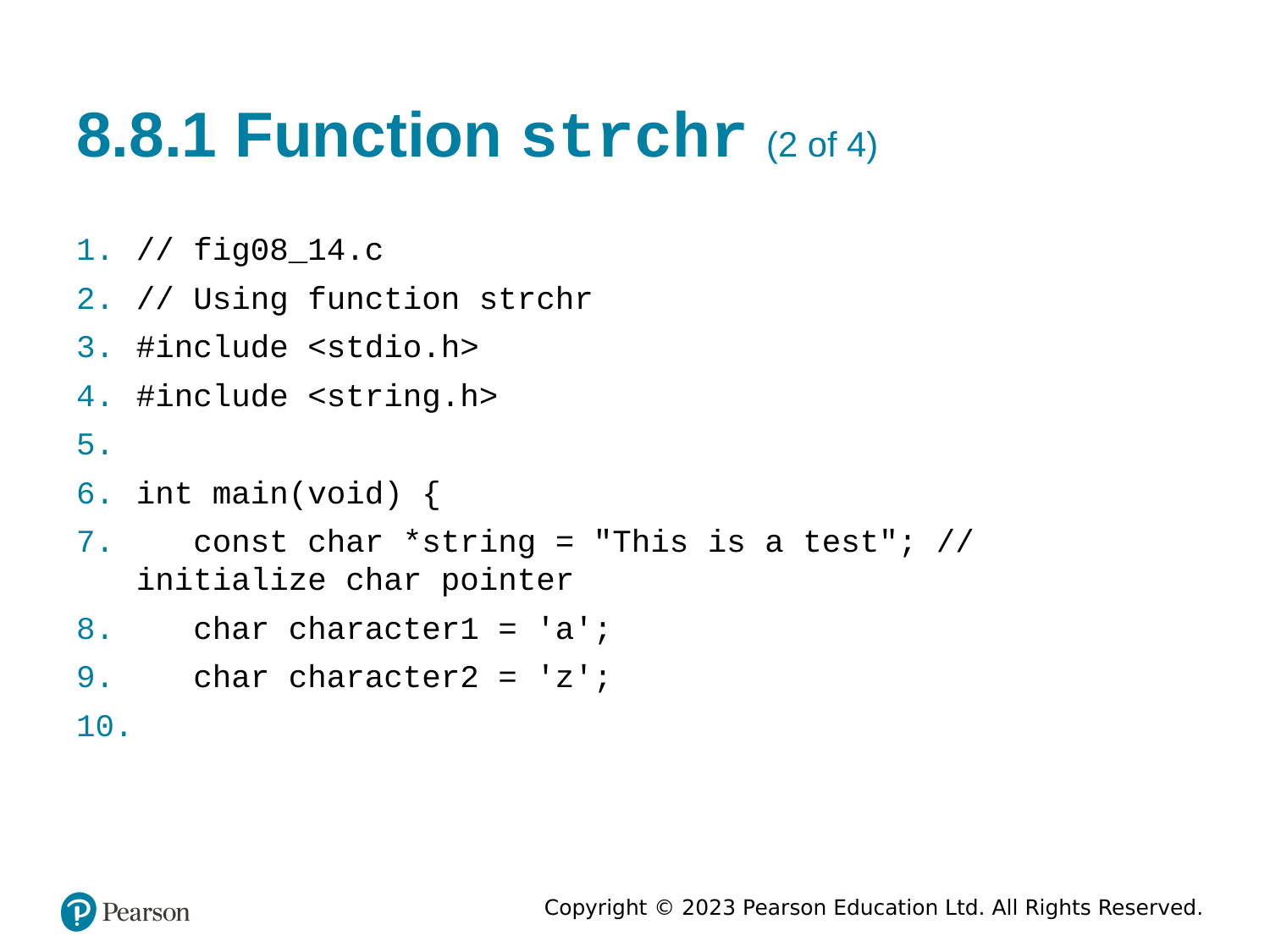

# 8.8.1 Function strchr (2 of 4)
// fig08_14.c
// Using function strchr
#include <stdio.h>
#include <string.h>

int main(void) {
   const char *string = "This is a test"; // initialize char pointer
   char character1 = 'a';
   char character2 = 'z';